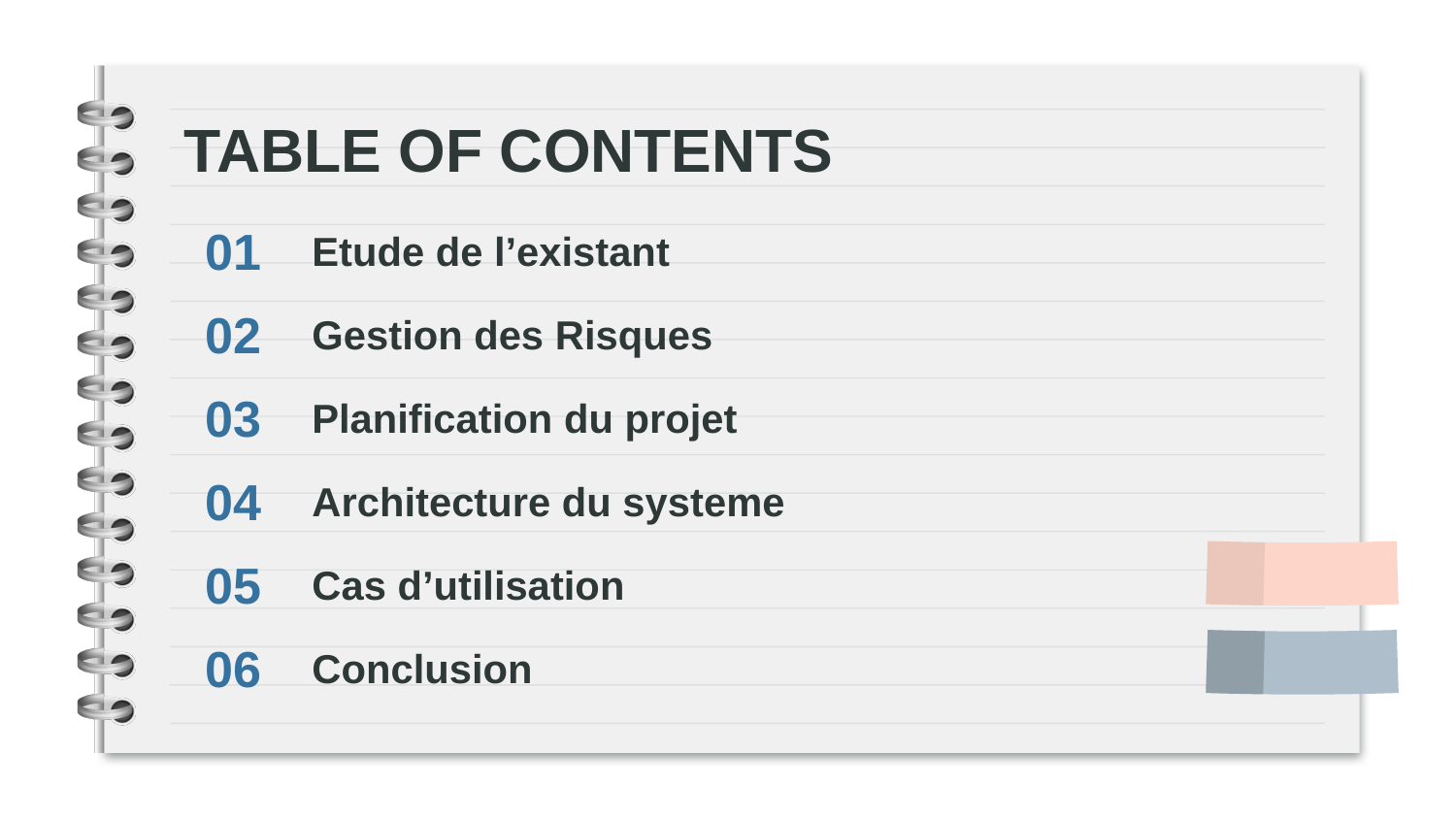

TABLE OF CONTENTS
# 01
Etude de l’existant
02
Gestion des Risques
03
Planification du projet
04
Architecture du systeme

05
Cas d’utilisation
06
Conclusion